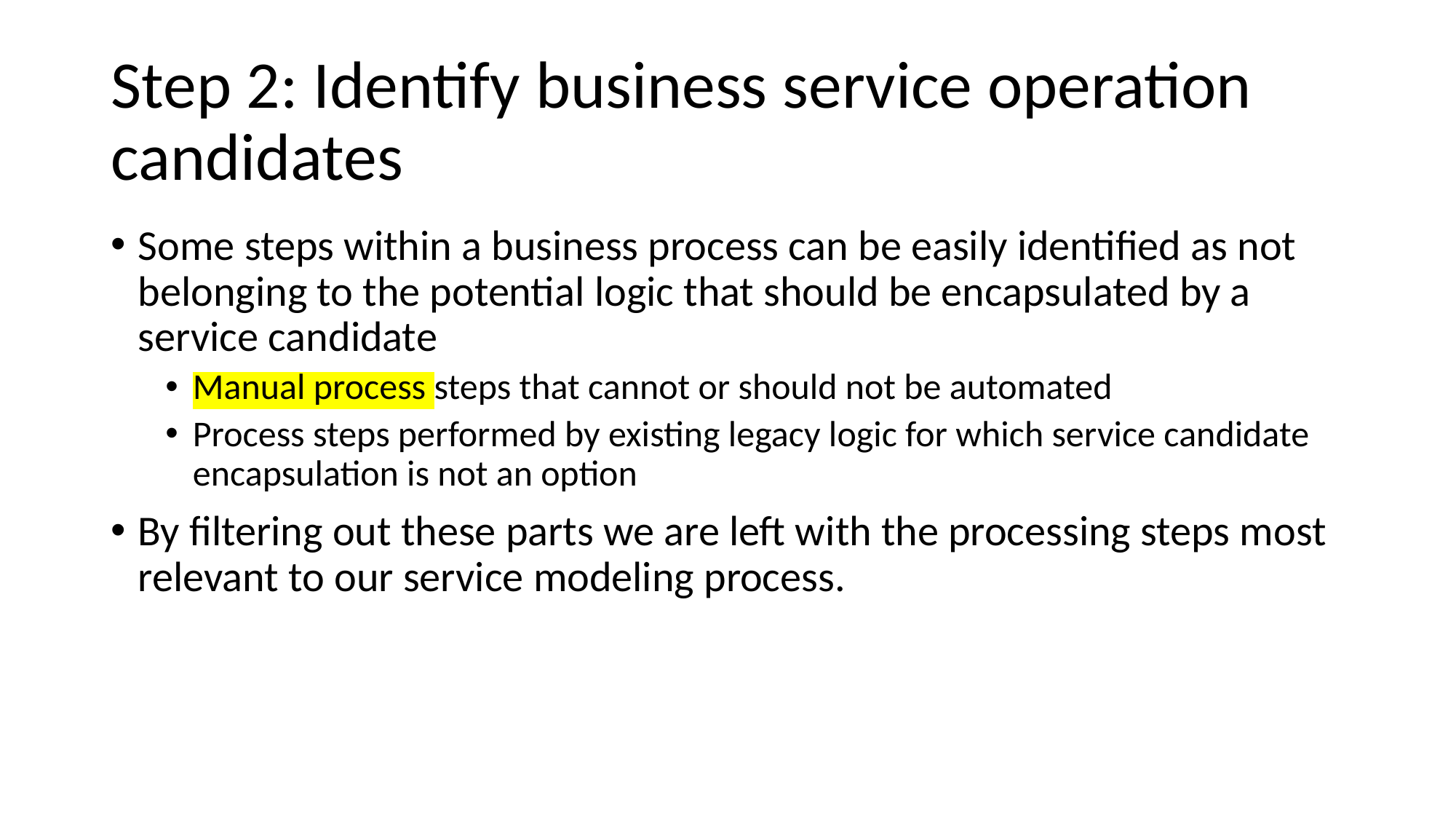

# Step 2: Identify business service operation candidates
Some steps within a business process can be easily identified as not belonging to the potential logic that should be encapsulated by a service candidate
Manual process steps that cannot or should not be automated
Process steps performed by existing legacy logic for which service candidate encapsulation is not an option
By filtering out these parts we are left with the processing steps most relevant to our service modeling process.